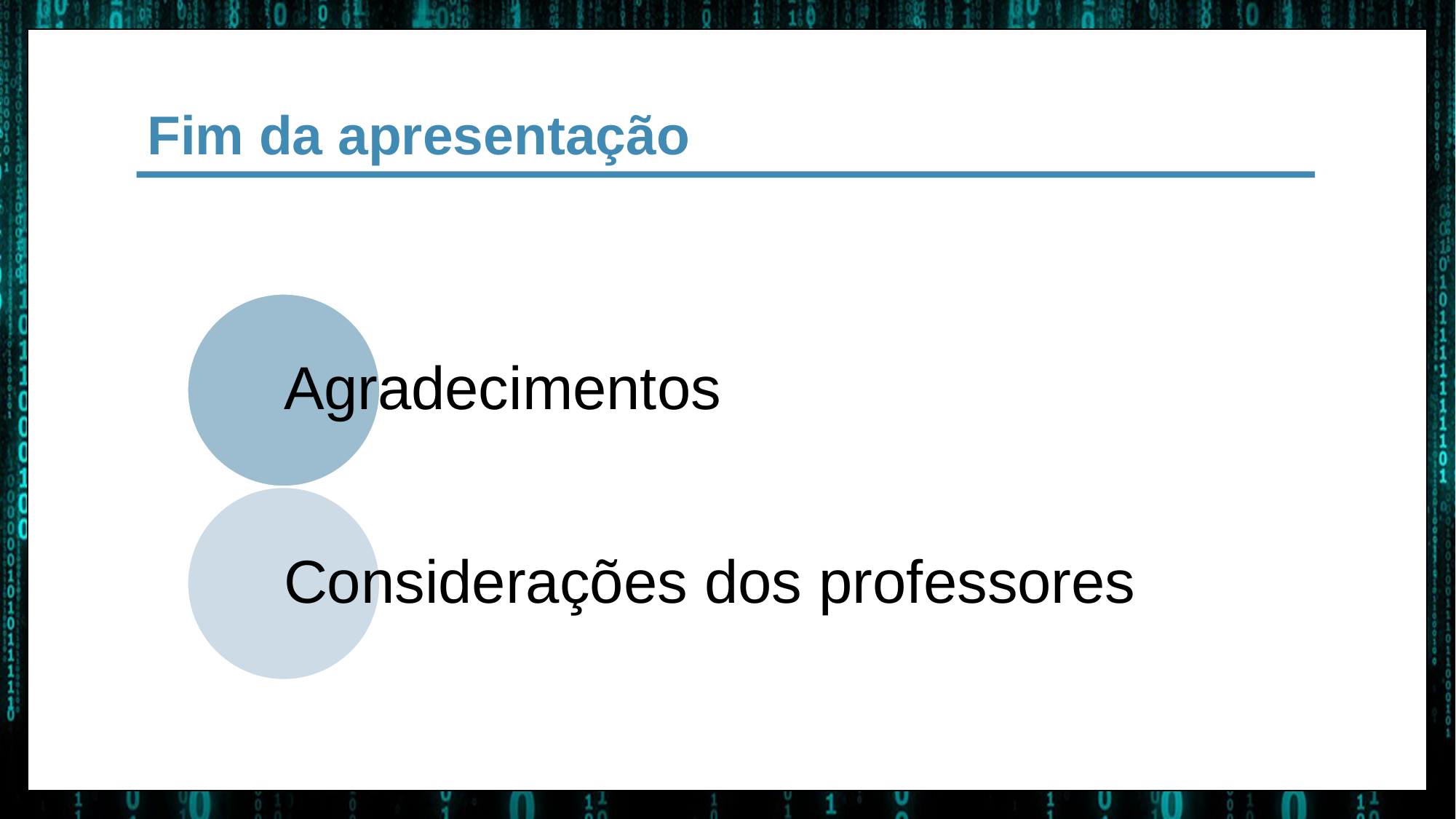

Fim da apresentação

Agradecimentos
Considerações dos professores